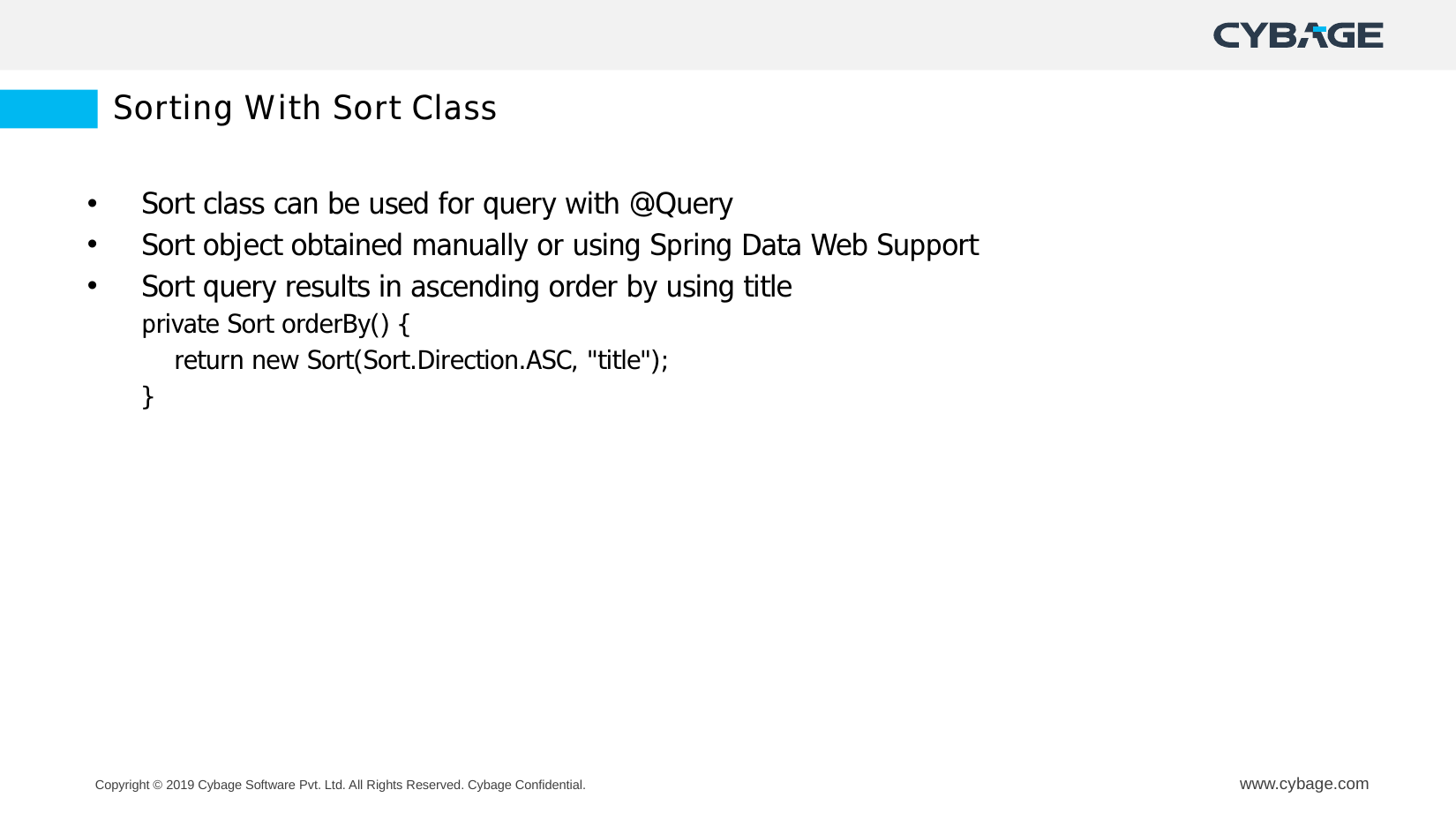

# Sorting With Sort Class
Sort class can be used for query with @Query
Sort object obtained manually or using Spring Data Web Support
Sort query results in ascending order by using title
private Sort orderBy() {
    return new Sort(Sort.Direction.ASC, "title");
}